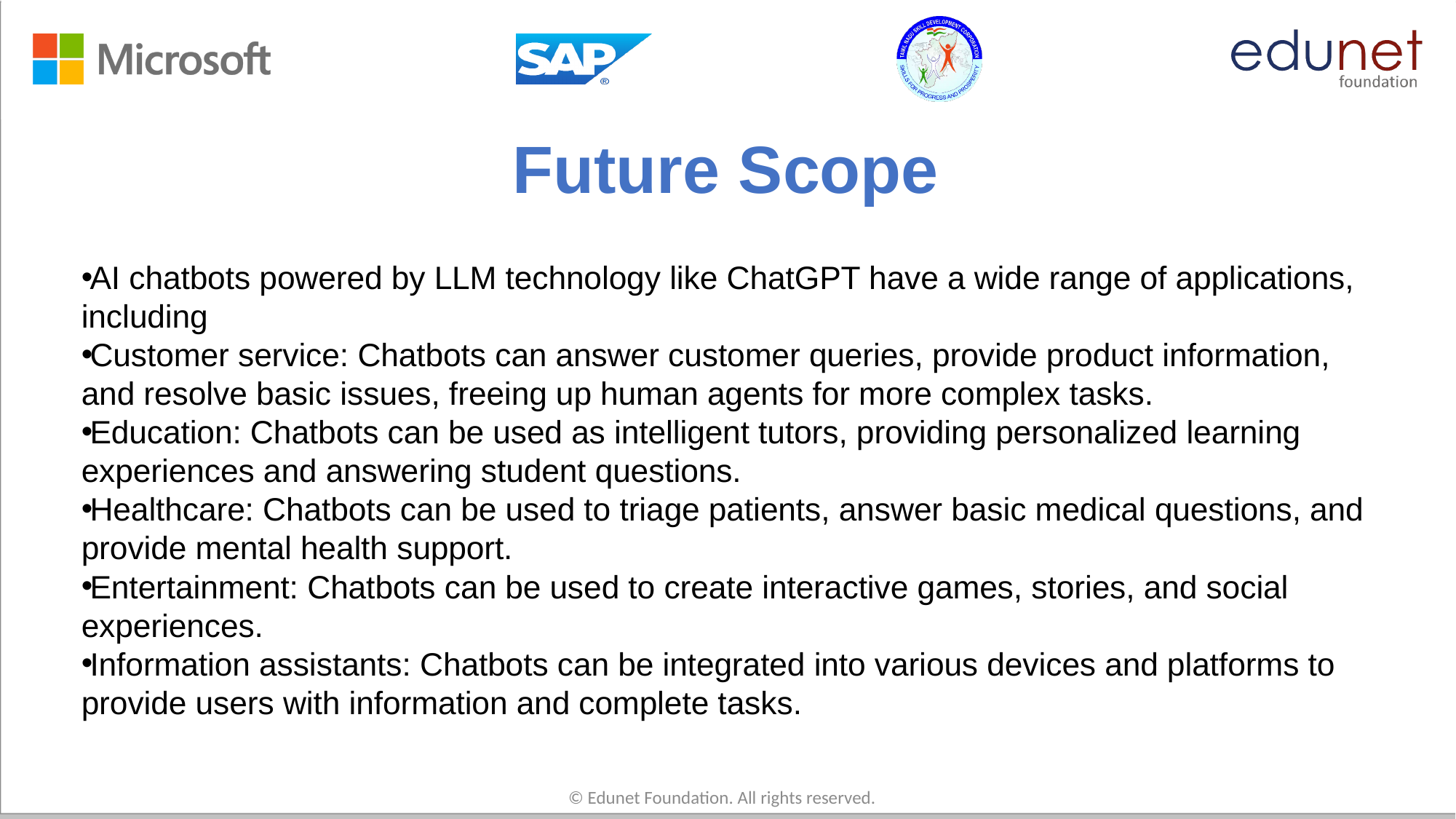

# Future Scope

AI chatbots powered by LLM technology like ChatGPT have a wide range of applications, including
Customer service: Chatbots can answer customer queries, provide product information, and resolve basic issues, freeing up human agents for more complex tasks.
Education: Chatbots can be used as intelligent tutors, providing personalized learning experiences and answering student questions.
Healthcare: Chatbots can be used to triage patients, answer basic medical questions, and provide mental health support.
Entertainment: Chatbots can be used to create interactive games, stories, and social experiences.
Information assistants: Chatbots can be integrated into various devices and platforms to provide users with information and complete tasks.
© Edunet Foundation. All rights reserved.